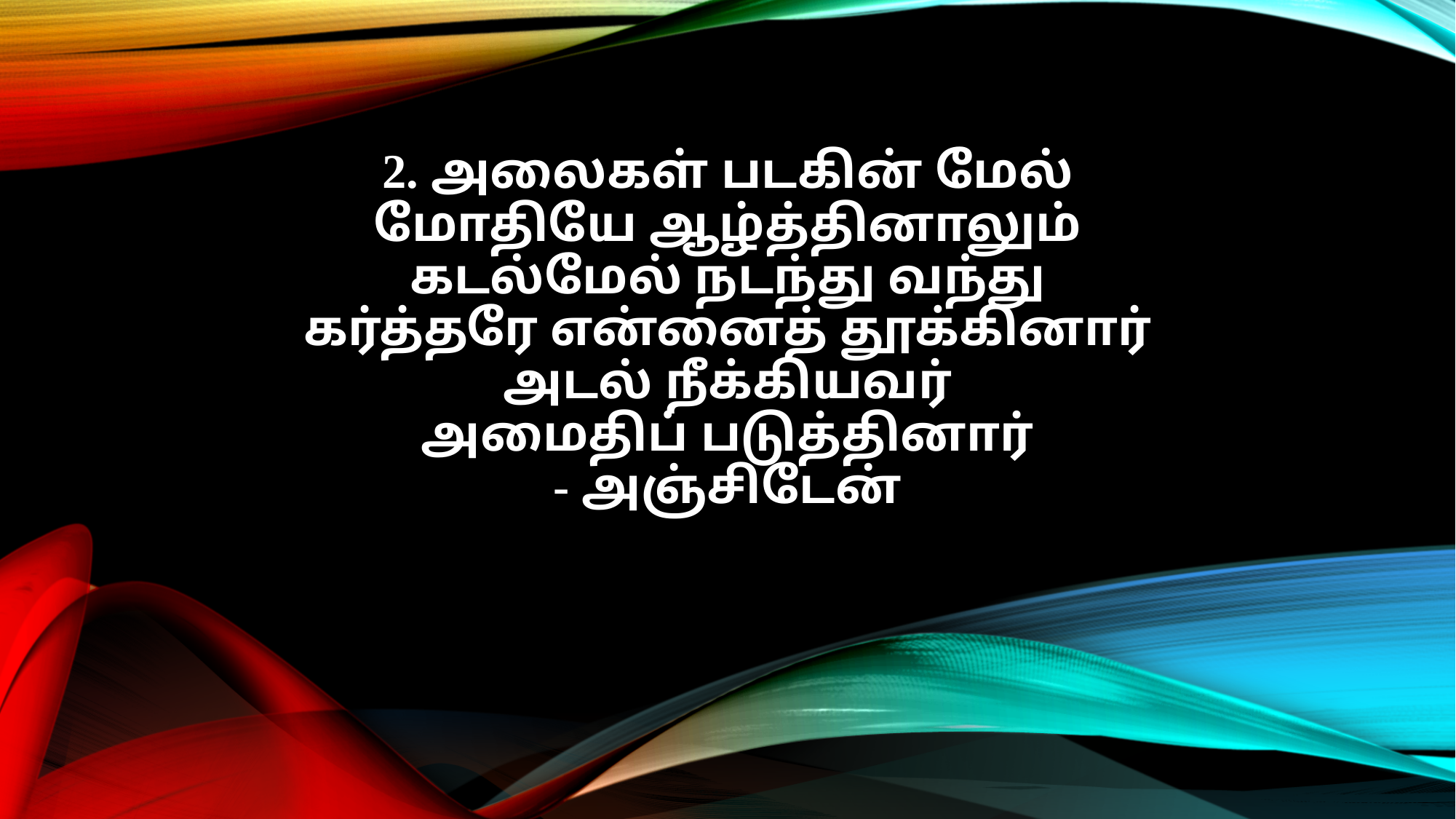

2. அலைகள் படகின் மேல்
மோதியே ஆழ்த்தினாலும்
கடல்மேல் நடந்து வந்து
கர்த்தரே என்னைத் தூக்கினார்
அடல் நீக்கியவர்
அமைதிப் படுத்தினார்
- அஞ்சிடேன்